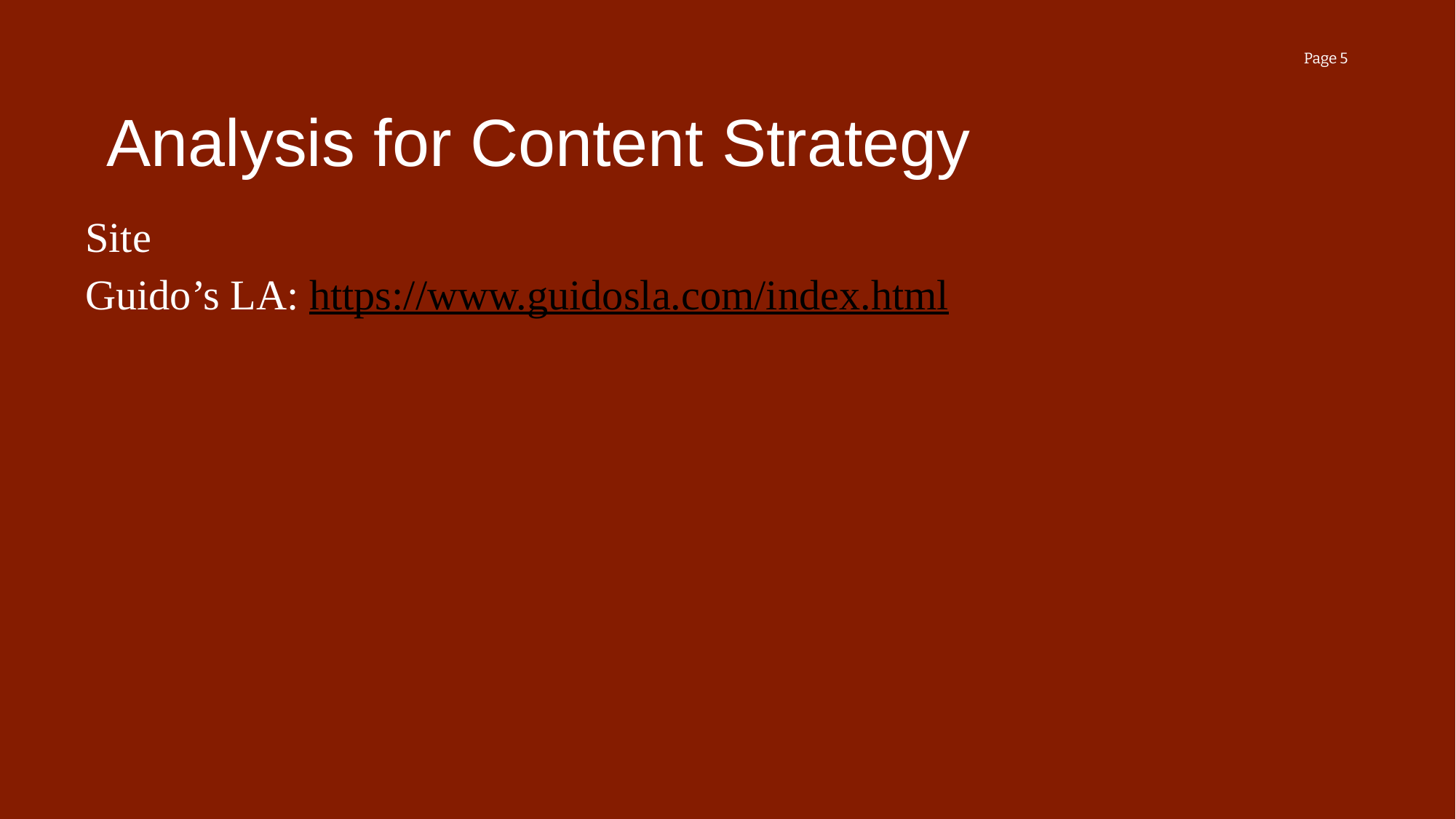

Page 5
Analysis for Content Strategy
Site
Guido’s LA: https://www.guidosla.com/index.html